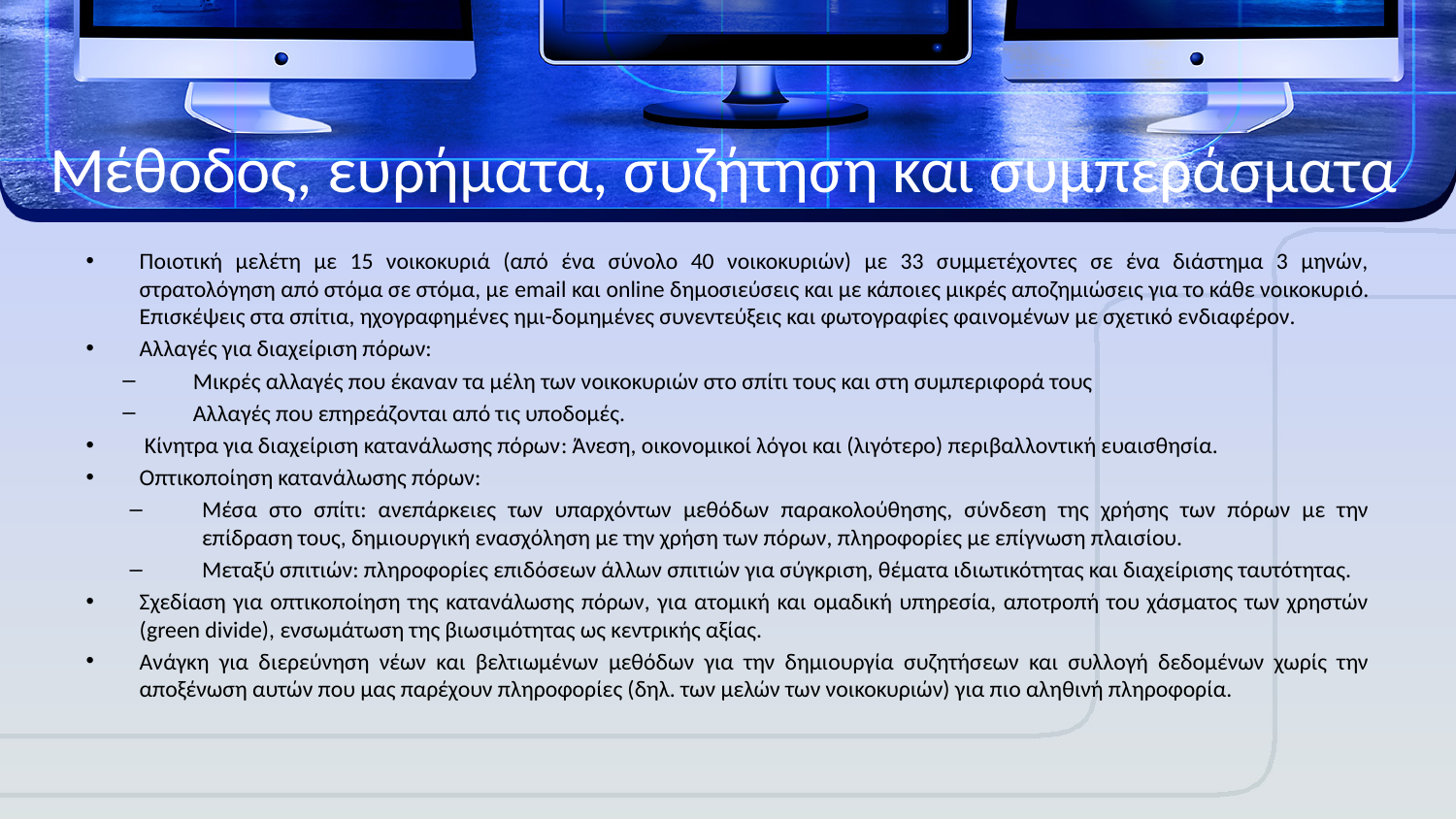

# Μέθοδος, ευρήματα, συζήτηση και συμπεράσματα
Ποιοτική μελέτη με 15 νοικοκυριά (από ένα σύνολο 40 νοικοκυριών) με 33 συμμετέχοντες σε ένα διάστημα 3 μηνών, στρατολόγηση από στόμα σε στόμα, με email και online δημοσιεύσεις και με κάποιες μικρές αποζημιώσεις για το κάθε νοικοκυριό. Επισκέψεις στα σπίτια, ηχογραφημένες ημι-δομημένες συνεντεύξεις και φωτογραφίες φαινομένων με σχετικό ενδιαφέρον.
Αλλαγές για διαχείριση πόρων:
Μικρές αλλαγές που έκαναν τα μέλη των νοικοκυριών στο σπίτι τους και στη συμπεριφορά τους
Αλλαγές που επηρεάζονται από τις υποδομές.
 Κίνητρα για διαχείριση κατανάλωσης πόρων: Άνεση, οικονομικοί λόγοι και (λιγότερο) περιβαλλοντική ευαισθησία.
Οπτικοποίηση κατανάλωσης πόρων:
Μέσα στο σπίτι: ανεπάρκειες των υπαρχόντων μεθόδων παρακολούθησης, σύνδεση της χρήσης των πόρων με την επίδραση τους, δημιουργική ενασχόληση με την χρήση των πόρων, πληροφορίες με επίγνωση πλαισίου.
Μεταξύ σπιτιών: πληροφορίες επιδόσεων άλλων σπιτιών για σύγκριση, θέματα ιδιωτικότητας και διαχείρισης ταυτότητας.
Σχεδίαση για οπτικοποίηση της κατανάλωσης πόρων, για ατομική και ομαδική υπηρεσία, αποτροπή του χάσματος των χρηστών (green divide), ενσωμάτωση της βιωσιμότητας ως κεντρικής αξίας.
Ανάγκη για διερεύνηση νέων και βελτιωμένων μεθόδων για την δημιουργία συζητήσεων και συλλογή δεδομένων χωρίς την αποξένωση αυτών που μας παρέχουν πληροφορίες (δηλ. των μελών των νοικοκυριών) για πιο αληθινή πληροφορία.